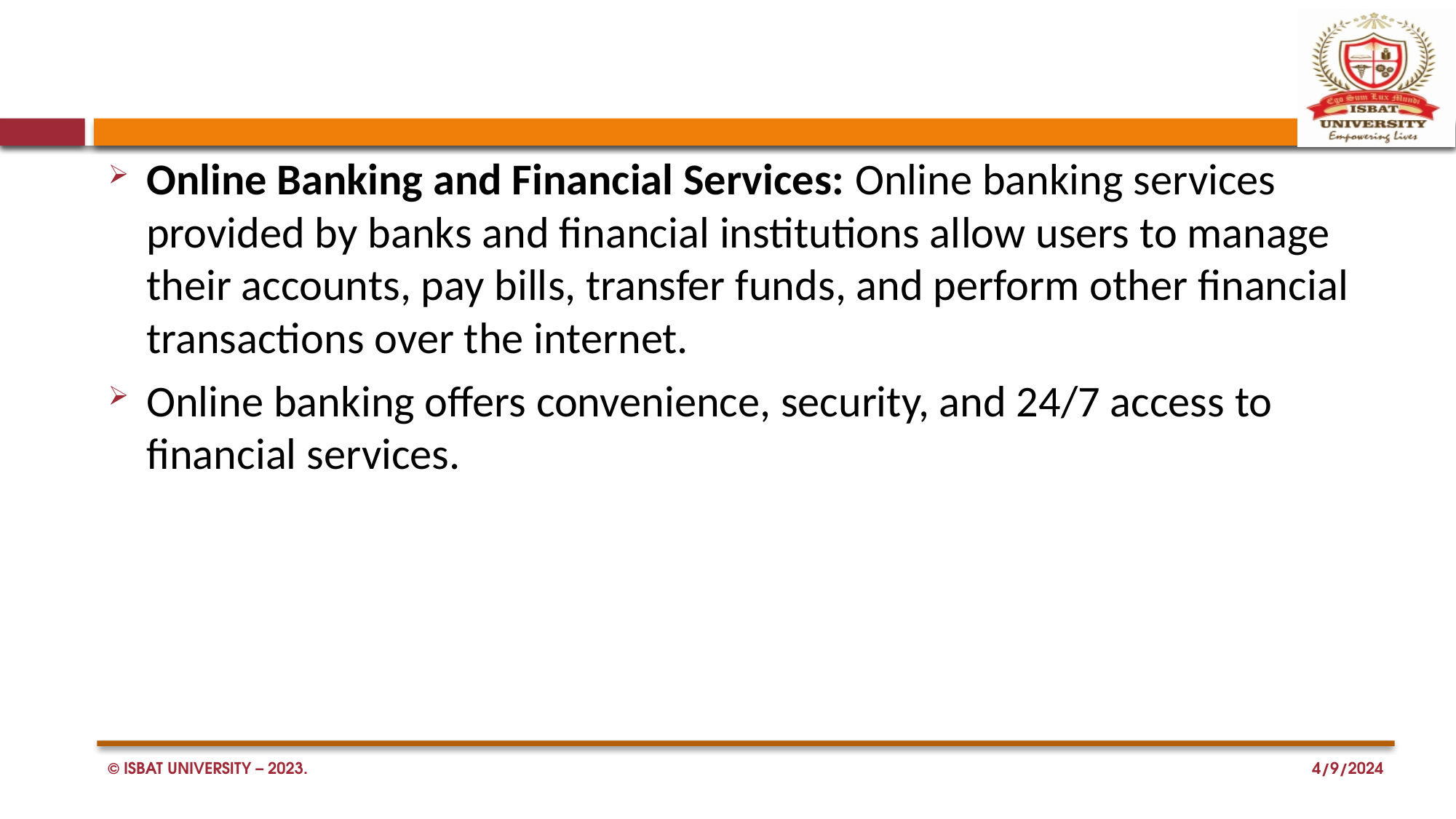

#
Online Banking and Financial Services: Online banking services provided by banks and financial institutions allow users to manage their accounts, pay bills, transfer funds, and perform other financial transactions over the internet.
Online banking offers convenience, security, and 24/7 access to financial services.